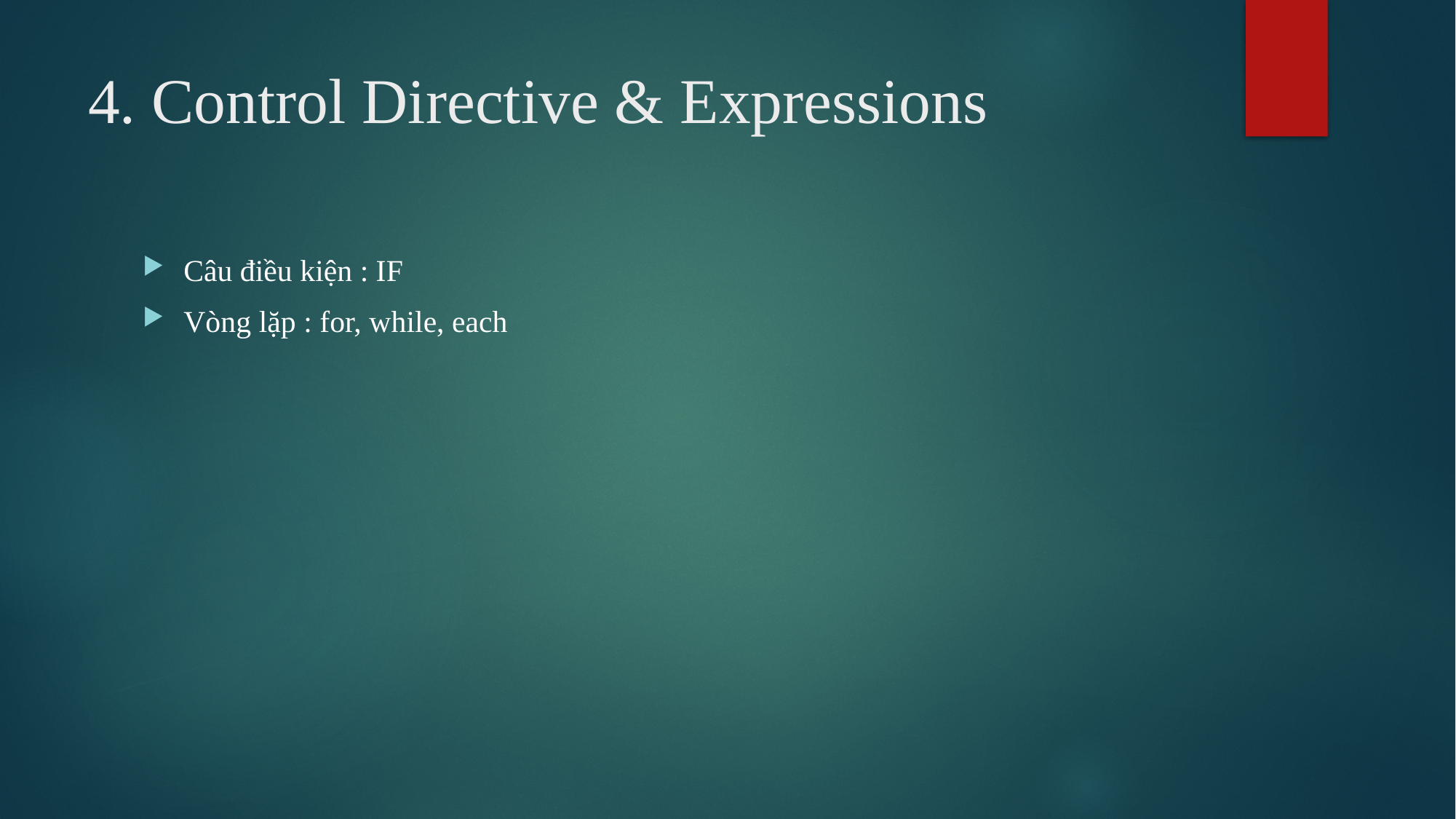

# 4. Control Directive & Expressions
Câu điều kiện : IF
Vòng lặp : for, while, each